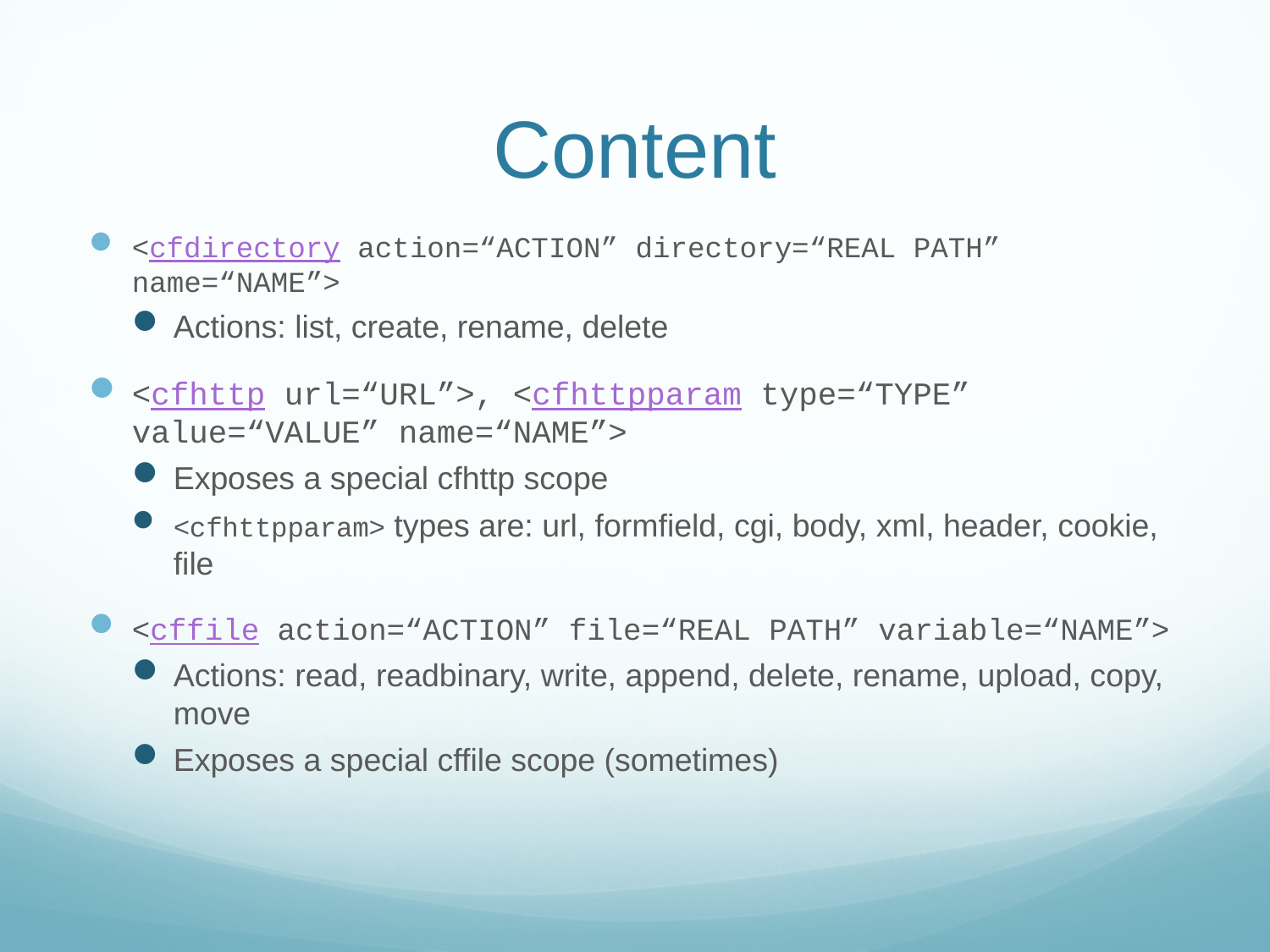

# Content
<cfdirectory action=“ACTION” directory=“REAL PATH” name=“NAME”>
Actions: list, create, rename, delete
<cfhttp url=“URL”>, <cfhttpparam type=“TYPE” value=“VALUE” name=“NAME”>
Exposes a special cfhttp scope
<cfhttpparam> types are: url, formfield, cgi, body, xml, header, cookie, file
<cffile action=“ACTION” file=“REAL PATH” variable=“NAME”>
Actions: read, readbinary, write, append, delete, rename, upload, copy, move
Exposes a special cffile scope (sometimes)